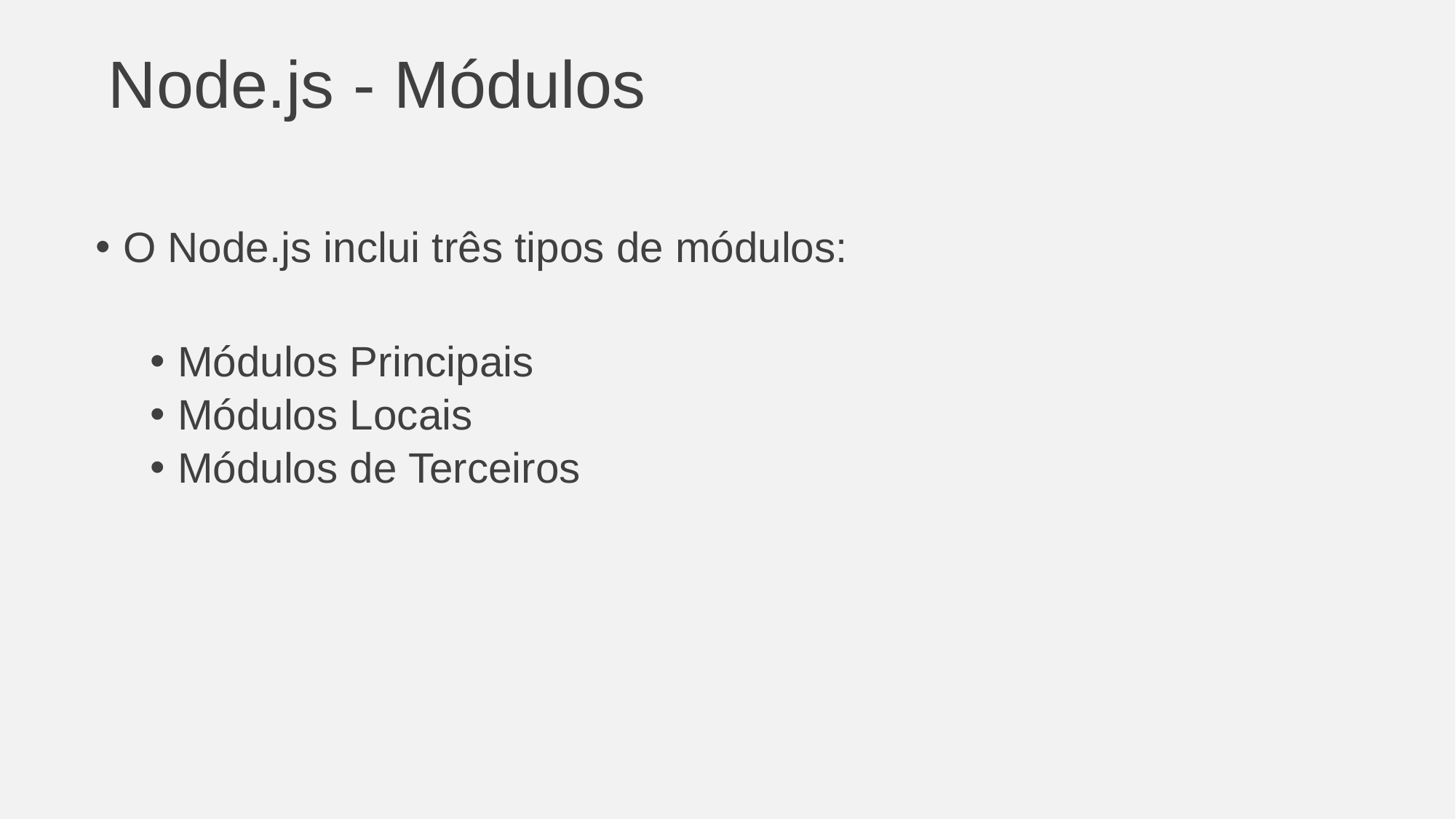

# Node.js - Módulos
O Node.js inclui três tipos de módulos:

Módulos Principais
Módulos Locais
Módulos de Terceiros